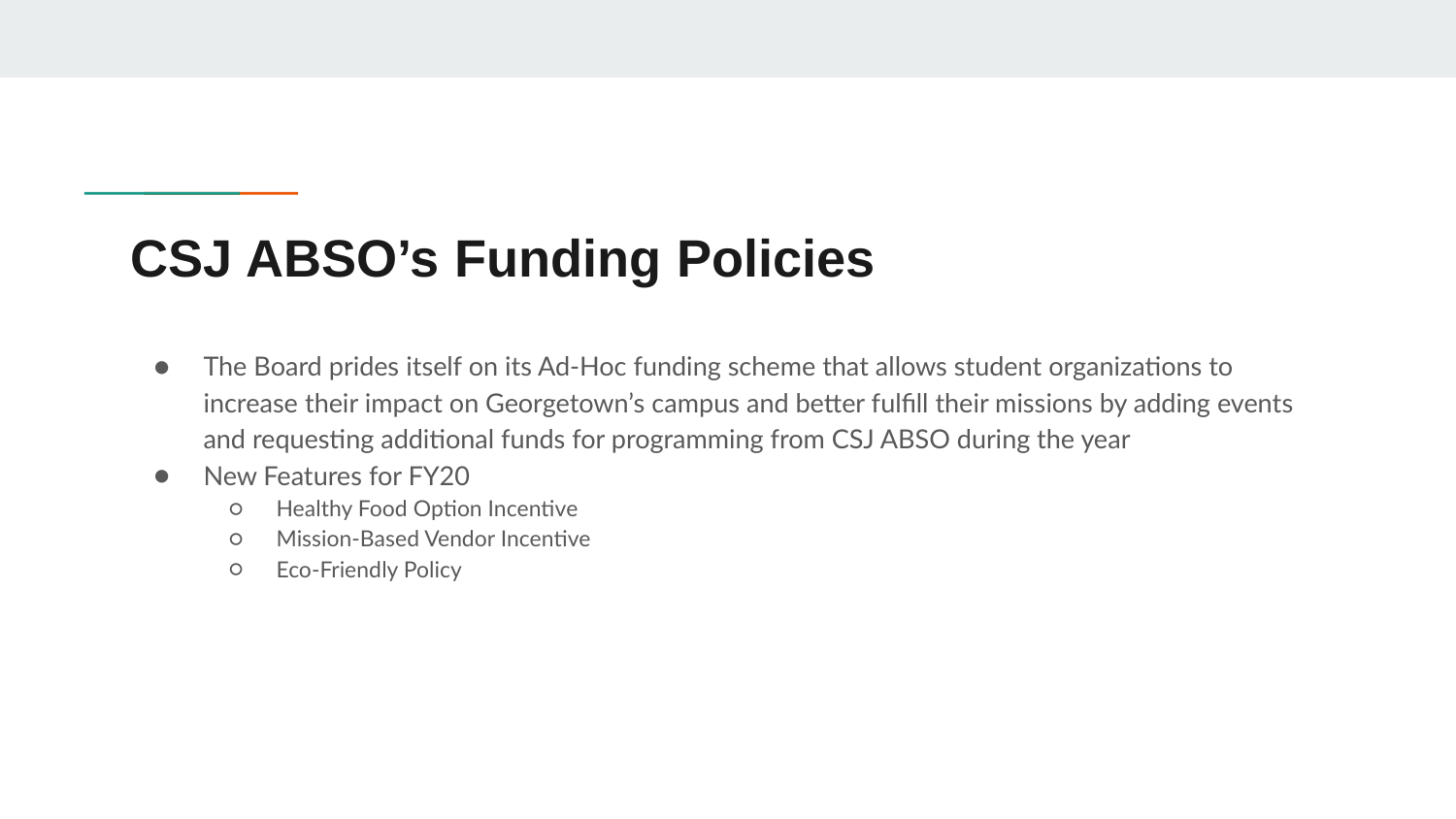

# CSJ ABSO’s Funding Policies
The Board prides itself on its Ad-Hoc funding scheme that allows student organizations to increase their impact on Georgetown’s campus and better fulfill their missions by adding events and requesting additional funds for programming from CSJ ABSO during the year
New Features for FY20
Healthy Food Option Incentive
Mission-Based Vendor Incentive
Eco-Friendly Policy